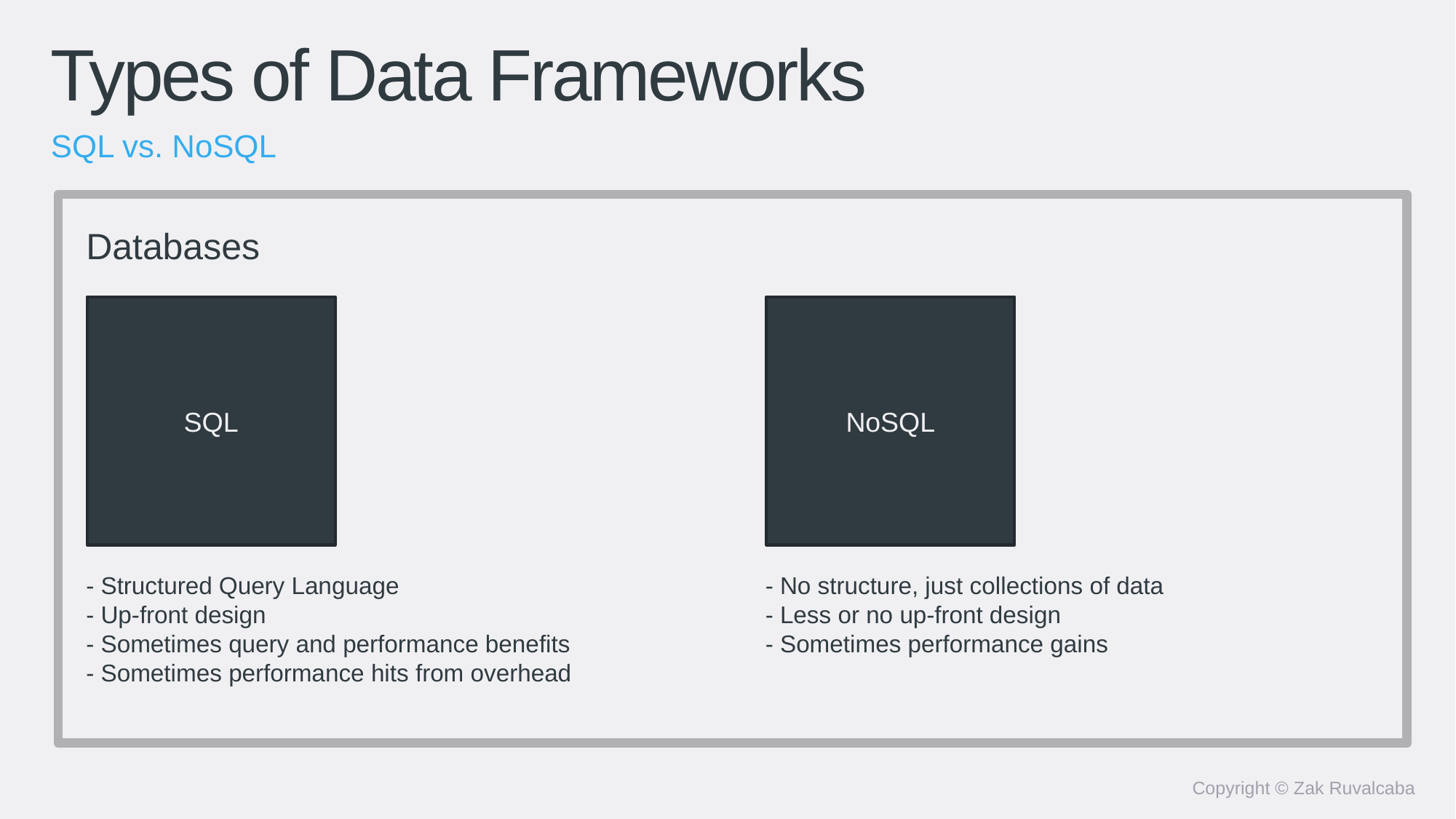

# Types of Data Frameworks
SQL vs. NoSQL

Databases
SQL
NoSQL
- Structured Query Language
- Up-front design
- Sometimes query and performance benefits
- Sometimes performance hits from overhead
- No structure, just collections of data
- Less or no up-front design
- Sometimes performance gains